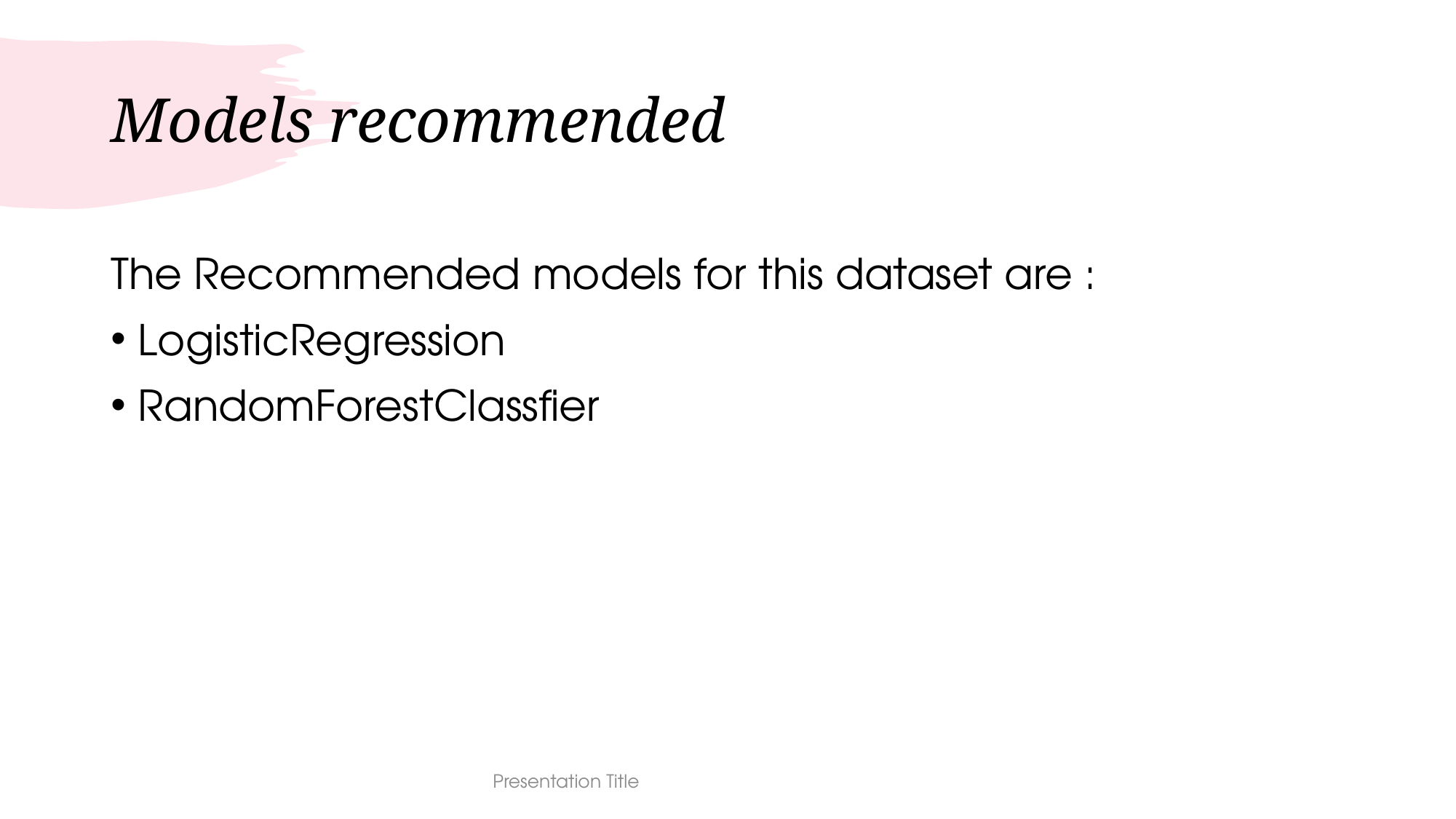

# Models recommended
The Recommended models for this dataset are :
LogisticRegression
RandomForestClassfier
Presentation Title